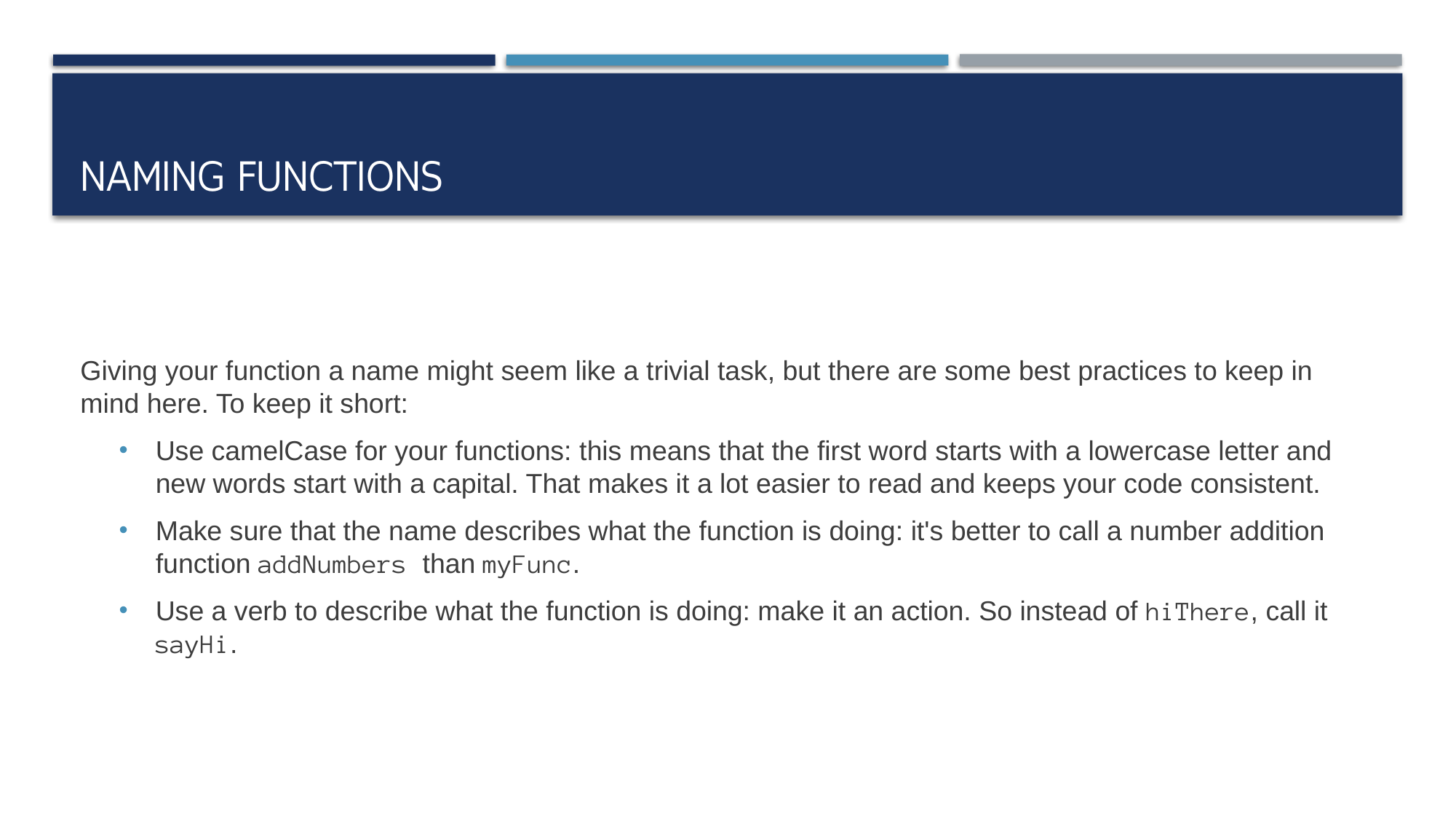

# Naming functions
Giving your function a name might seem like a trivial task, but there are some best practices to keep in mind here. To keep it short:
Use camelCase for your functions: this means that the first word starts with a lowercase letter and new words start with a capital. That makes it a lot easier to read and keeps your code consistent.
Make sure that the name describes what the function is doing: it's better to call a number addition function addNumbers than myFunc.
Use a verb to describe what the function is doing: make it an action. So instead of hiThere, call it sayHi.